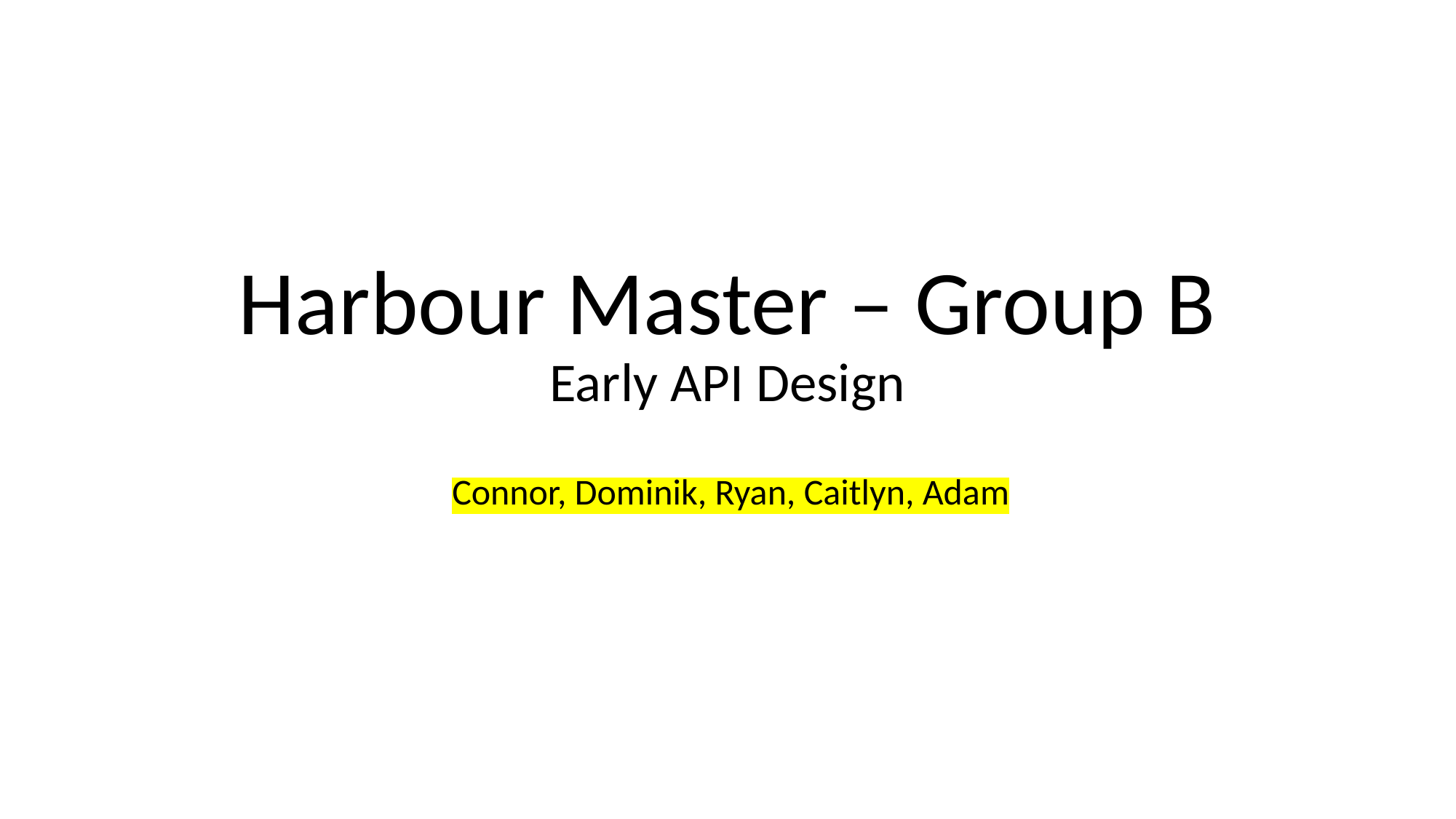

Harbour Master – Group B
Early API Design
Connor, Dominik, Ryan, Caitlyn, Adam